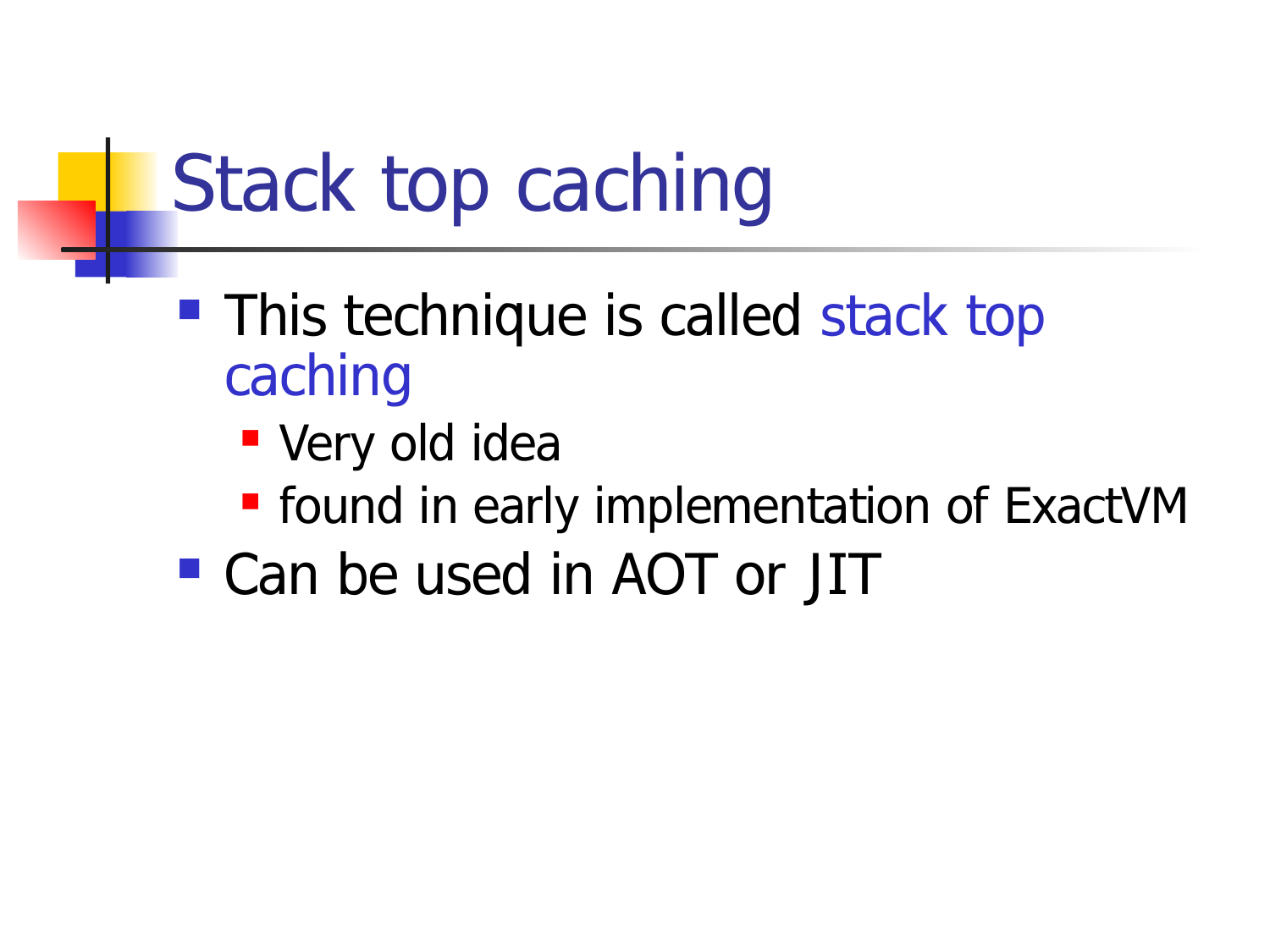

# Stack top caching
This technique is called stack top caching
Very old idea
found in early implementation of ExactVM
Can be used in AOT or JIT